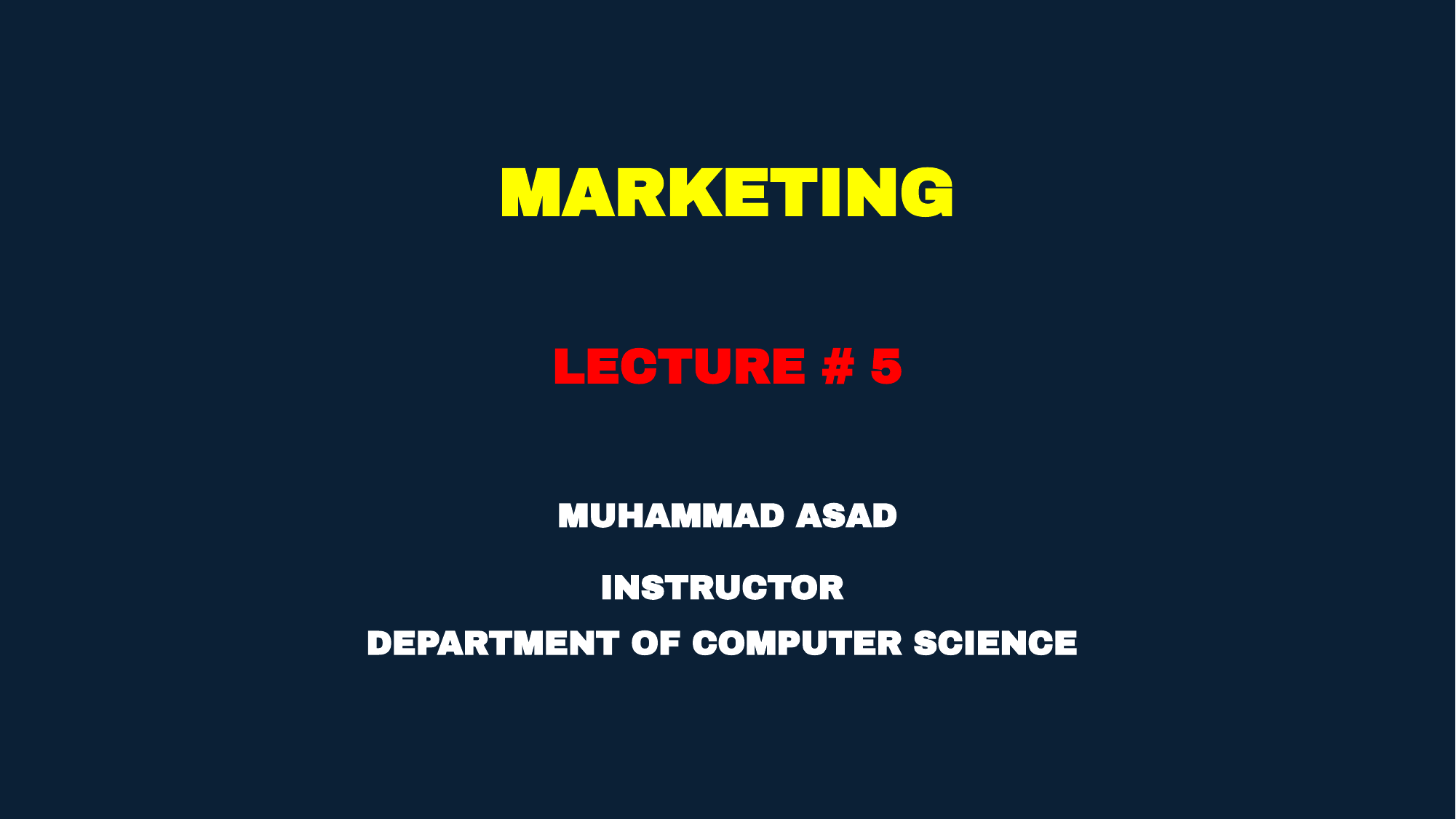

# Marketing Lecture # 5 Muhammad asad Instructor department of computer science